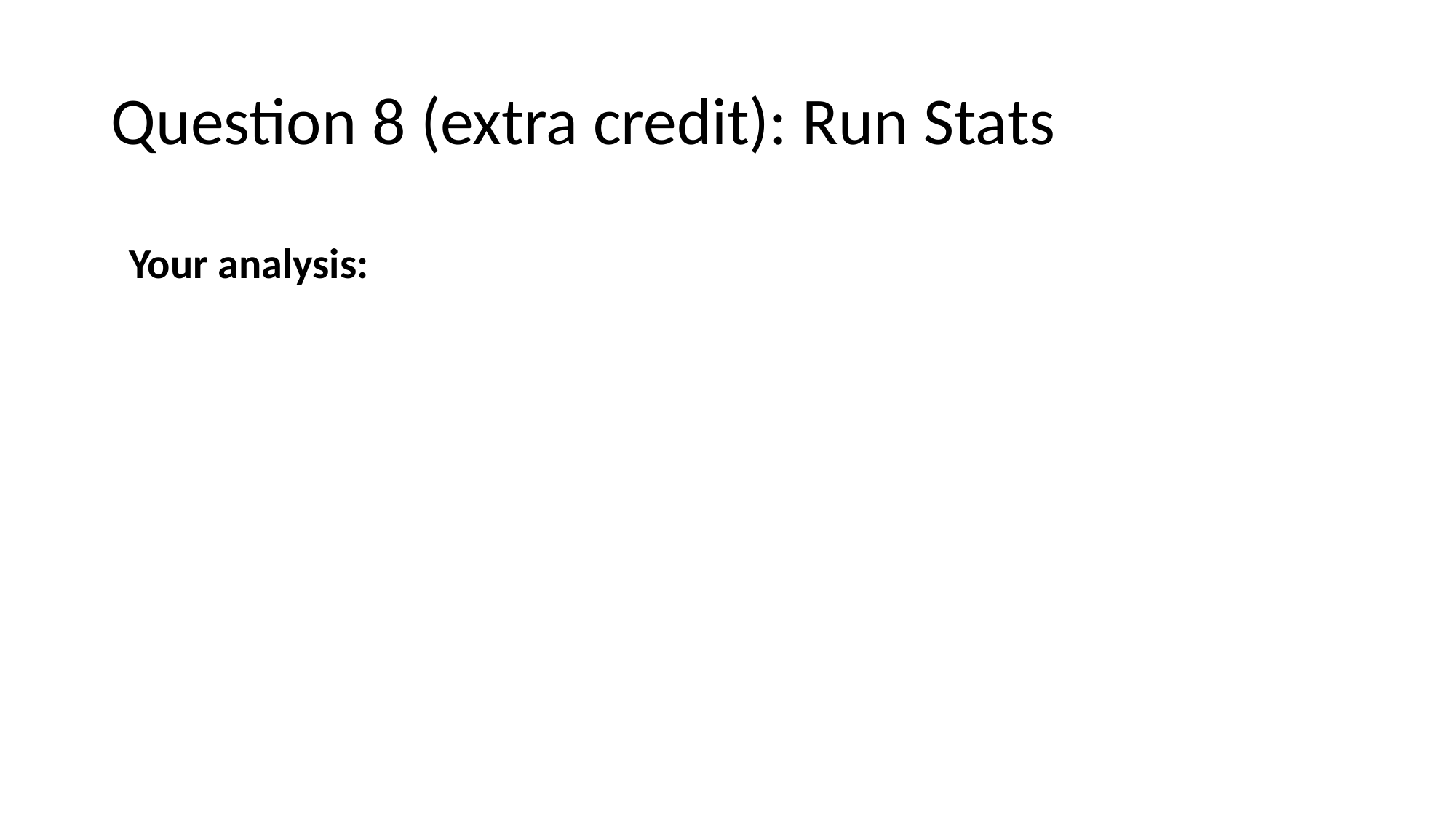

# Question 8 (extra credit): Run Stats
Your analysis: